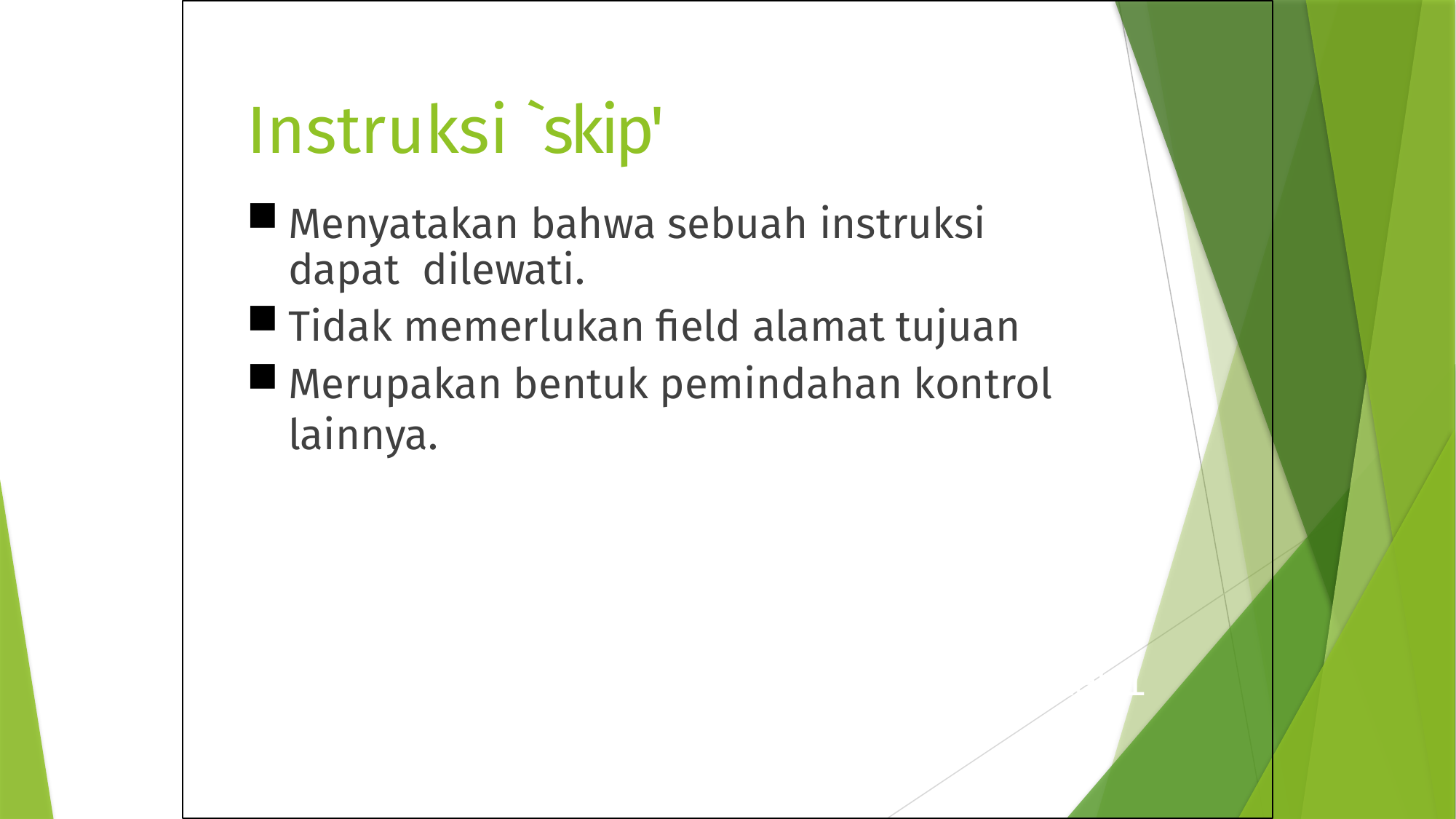

# Instruksi `skip'
Menyatakan bahwa sebuah instruksi dapat  dilewati.
Tidak memerlukan field alamat tujuan
Merupakan bentuk pemindahan kontrol lainnya.
; Increment and Skip if Zero  (tambahkan program counter  (PC) dengan nilai 1 dan  melompat ke instruksi  berikutnya bila nilai register 1  adalah zero (0)).
ISZ R1